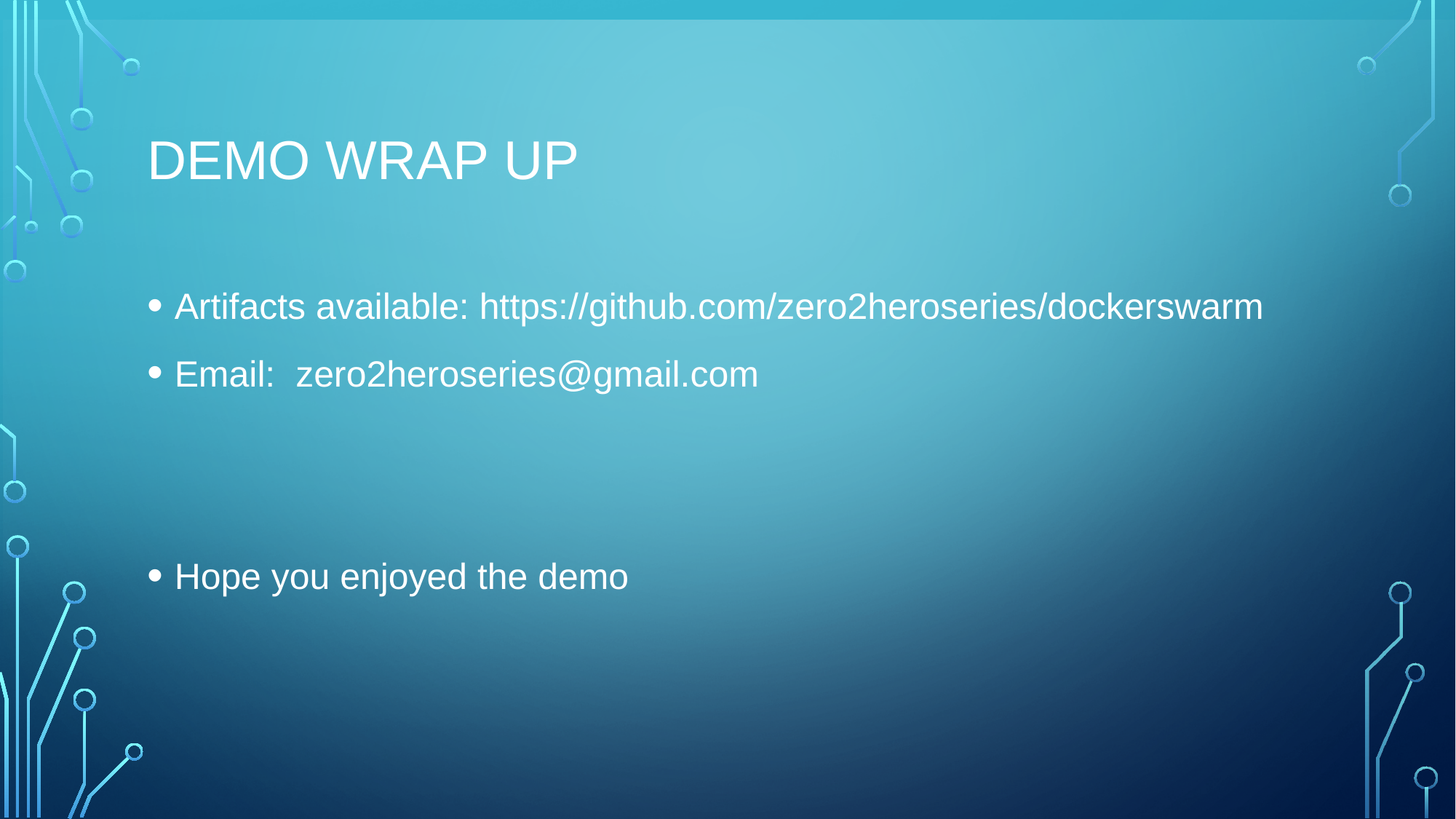

# Demo wrap up
Artifacts available: https://github.com/zero2heroseries/dockerswarm
Email:  zero2heroseries@gmail.com

Hope you enjoyed the demo